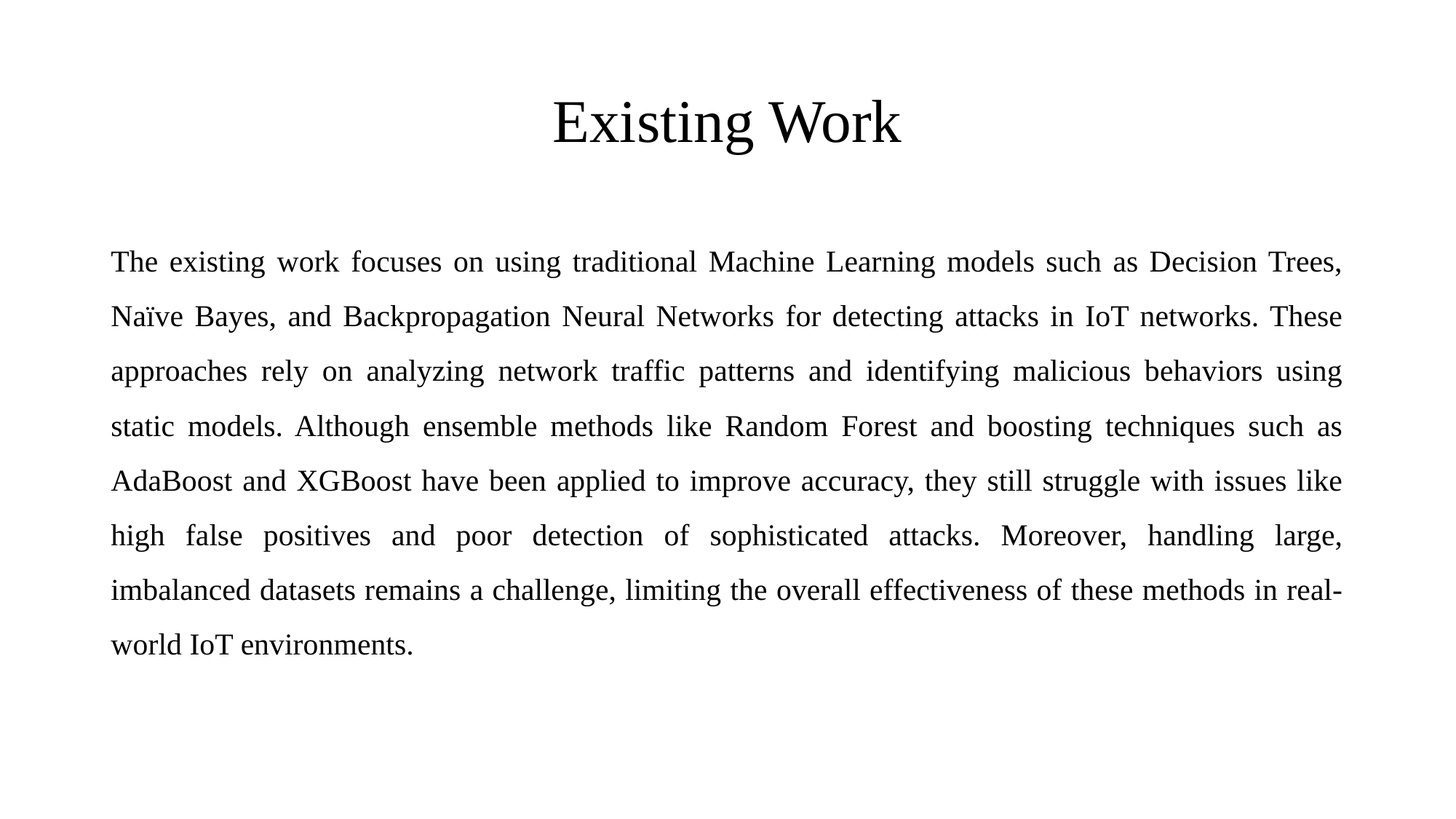

# Existing Work
The existing work focuses on using traditional Machine Learning models such as Decision Trees, Naïve Bayes, and Backpropagation Neural Networks for detecting attacks in IoT networks. These approaches rely on analyzing network traffic patterns and identifying malicious behaviors using static models. Although ensemble methods like Random Forest and boosting techniques such as AdaBoost and XGBoost have been applied to improve accuracy, they still struggle with issues like high false positives and poor detection of sophisticated attacks. Moreover, handling large, imbalanced datasets remains a challenge, limiting the overall effectiveness of these methods in real-world IoT environments.